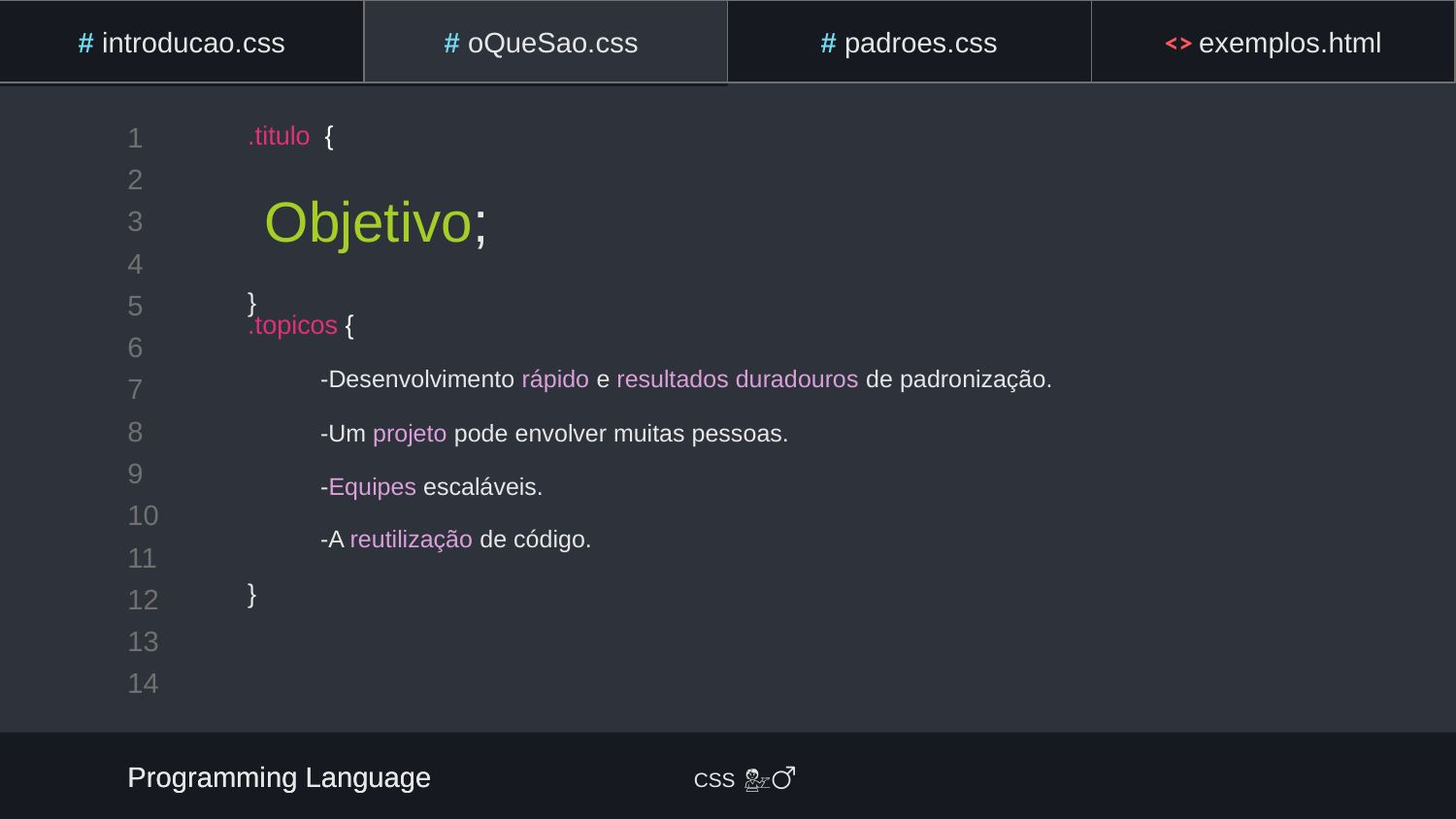

# introducao.css
# introducao.css
# oQueSao.css
# oQueSao.css
# padroes.css
# padroes.css
<> exemplos.html
<> exemplos.html
introducao.html
padraoBEM.css
.titulo  {

}

# Objetivo;
.topicos {
-Desenvolvimento rápido e resultados duradouros de padronização.
-Um projeto pode envolver muitas pessoas.
-Equipes escaláveis.
-A reutilização de código.
}

Programming Language
Programming Language                                               CSS 💁‍♂️